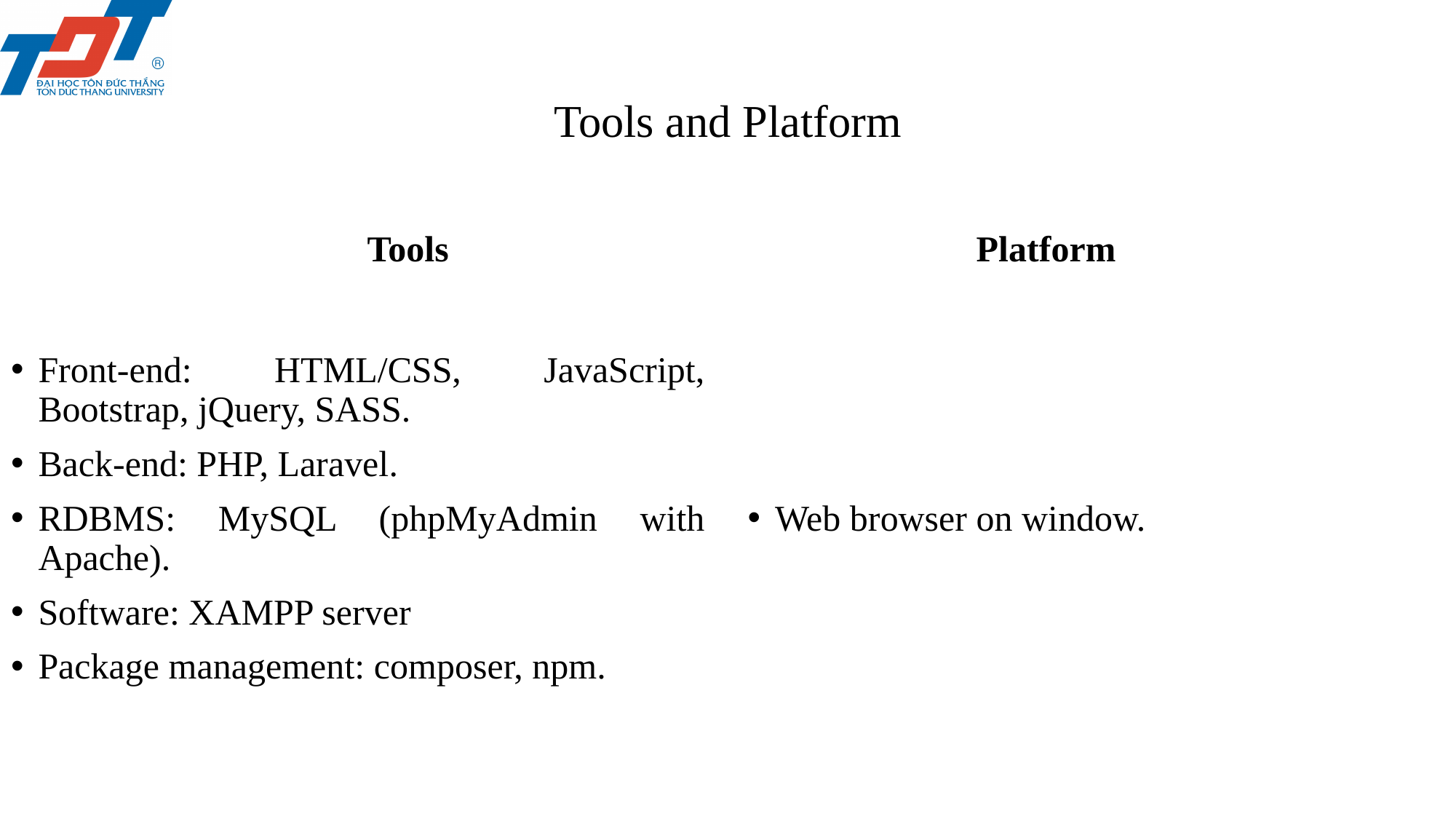

# Tools and Platform
Tools
Platform
Front-end: HTML/CSS, JavaScript, Bootstrap, jQuery, SASS.
Back-end: PHP, Laravel.
RDBMS: MySQL (phpMyAdmin with Apache).
Software: XAMPP server
Package management: composer, npm.
Web browser on window.